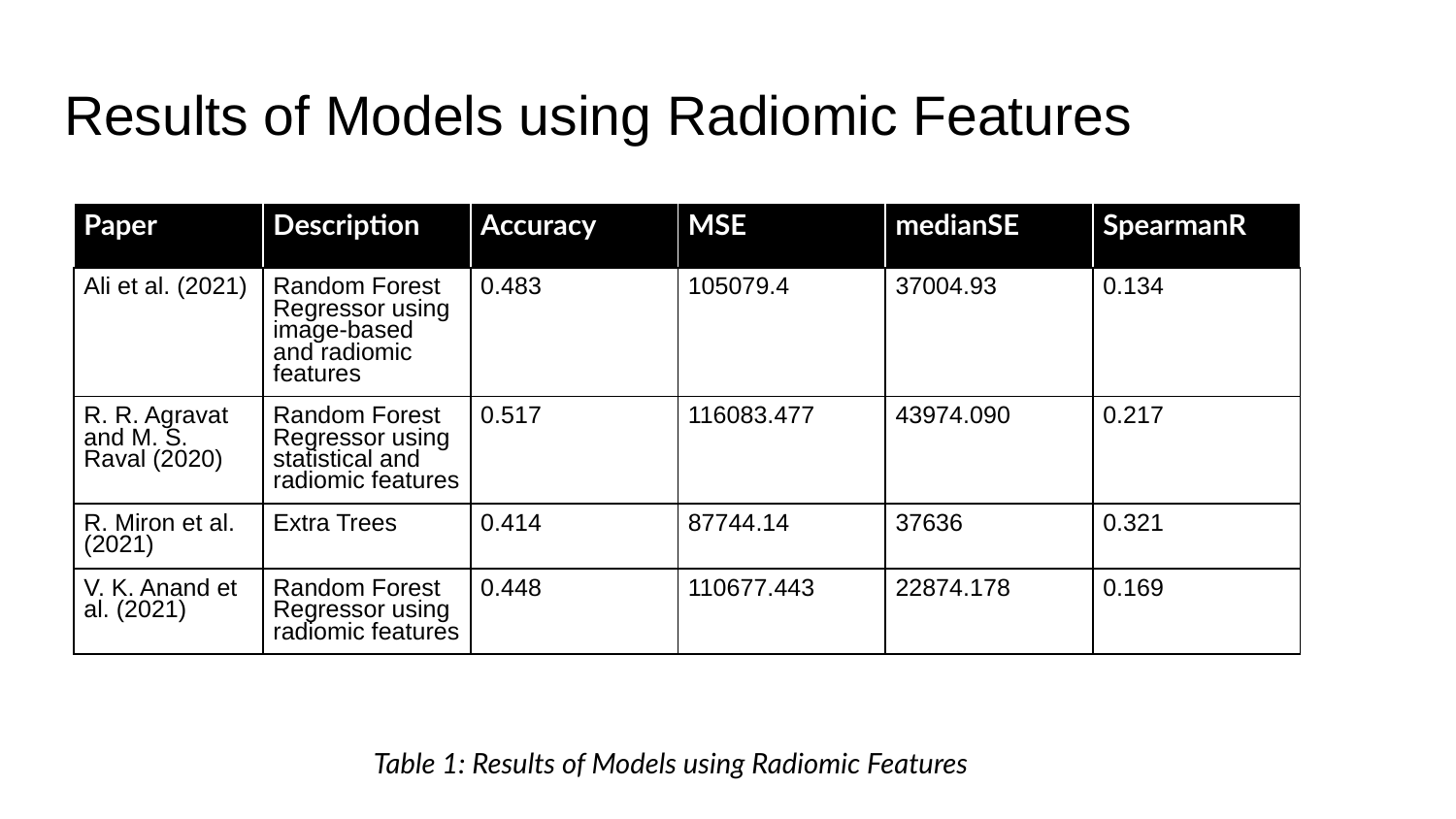

Results of Models using Radiomic Features
| Paper | Description | Accuracy | MSE | medianSE | SpearmanR |
| --- | --- | --- | --- | --- | --- |
| Ali et al. (2021) | Random Forest Regressor using image-based and radiomic features | 0.483 | 105079.4 | 37004.93 | 0.134 |
| R. R. Agravat and M. S. Raval (2020) | Random Forest Regressor using statistical and radiomic features | 0.517 | 116083.477 | 43974.090 | 0.217 |
| R. Miron et al. (2021) | Extra Trees | 0.414 | 87744.14 | 37636 | 0.321 |
| V. K. Anand et al. (2021) | Random Forest Regressor using radiomic features | 0.448 | 110677.443 | 22874.178 | 0.169 |
Table 1: Results of Models using Radiomic Features